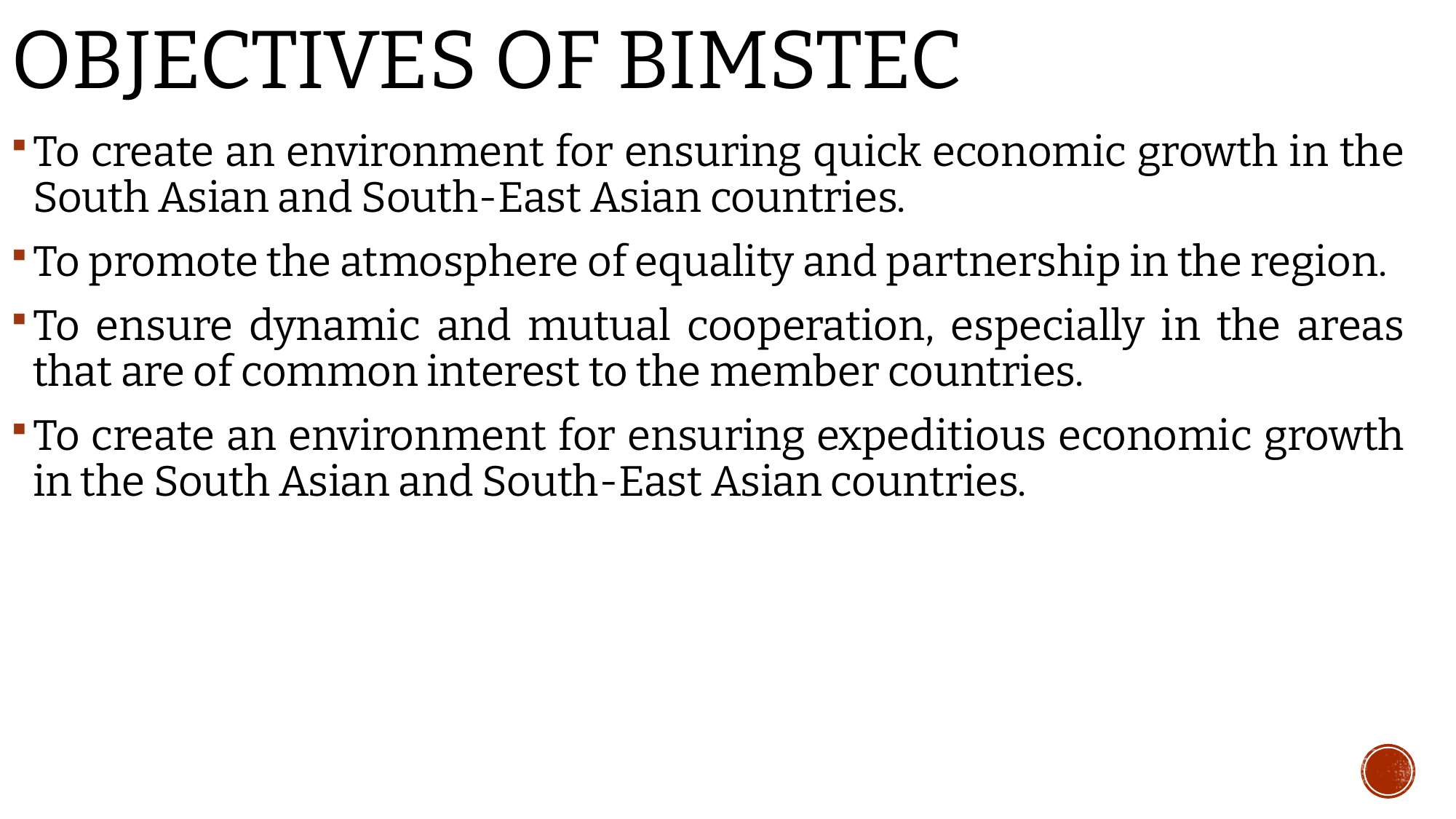

# Objectives of bimstec
To create an environment for ensuring quick economic growth in the South Asian and South-East Asian countries.
To promote the atmosphere of equality and partnership in the region.
To ensure dynamic and mutual cooperation, especially in the areas that are of common interest to the member countries.
To create an environment for ensuring expeditious economic growth in the South Asian and South-East Asian countries.